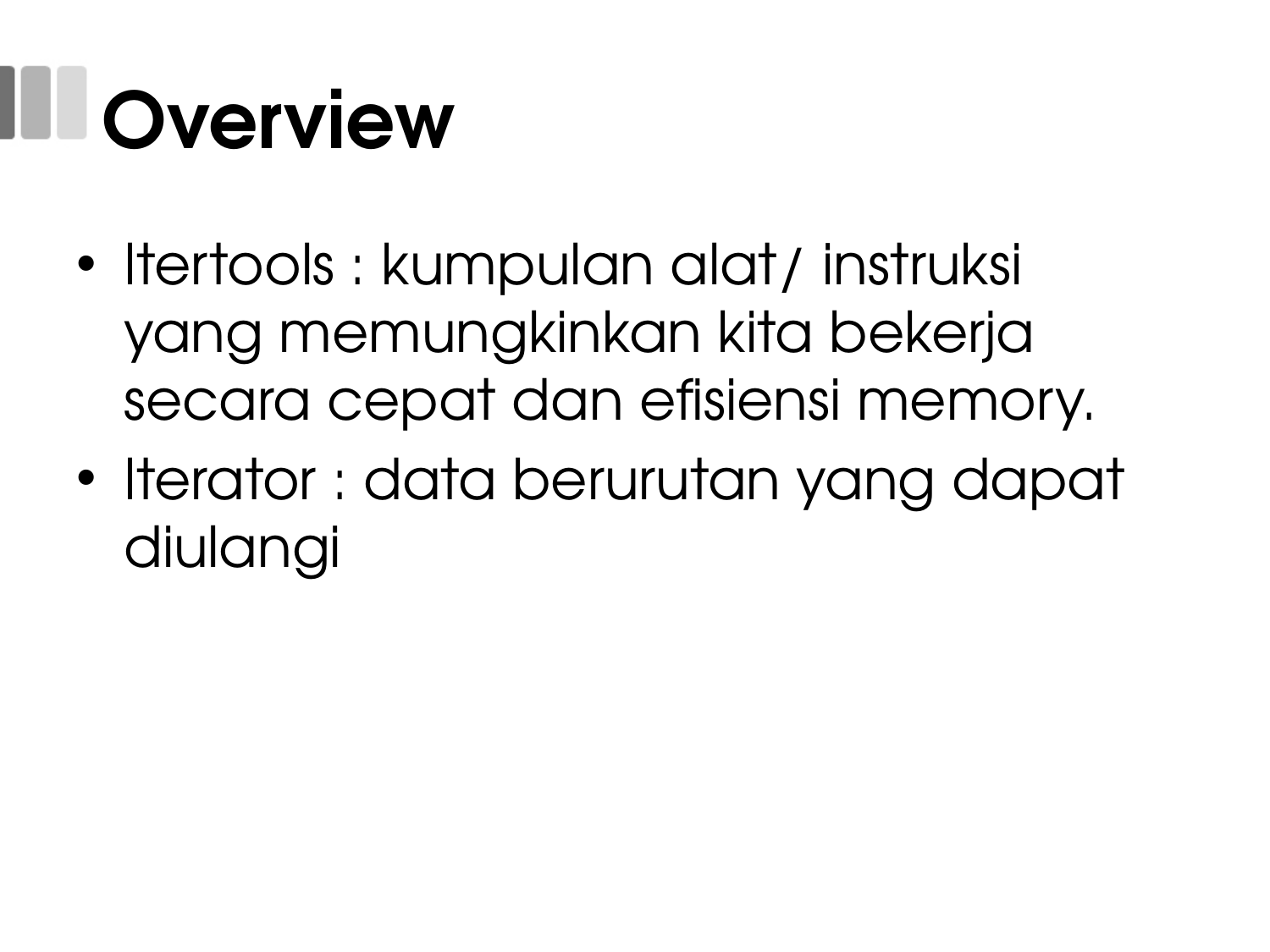

# Overview
Itertools : kumpulan alat/ instruksi  yang memungkinkan kita bekerja secara cepat dan efisiensi memory.
Iterator : data berurutan yang dapat diulangi